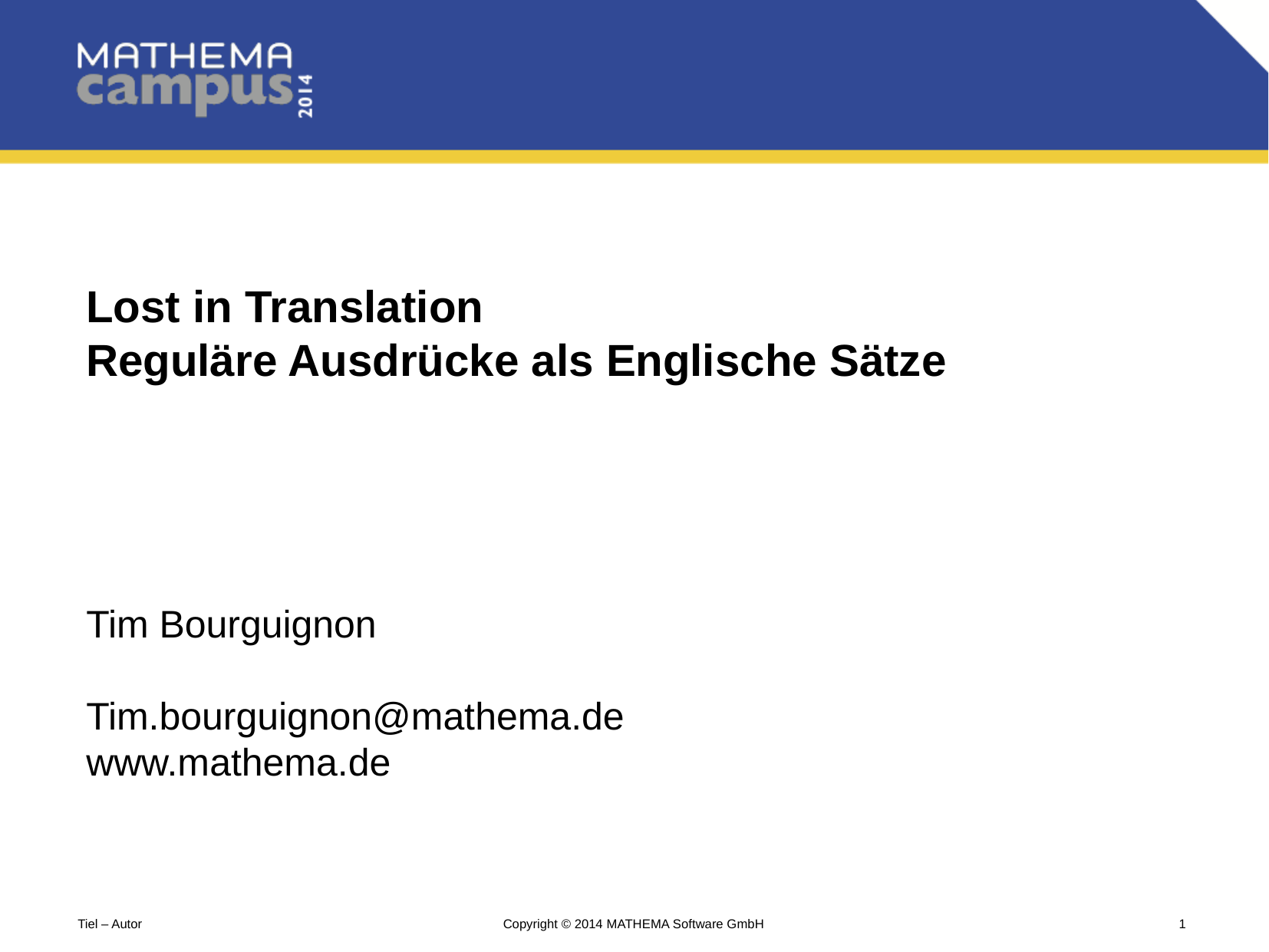

Lost in Translation
Reguläre Ausdrücke als Englische Sätze

Tim Bourguignon

Tim.bourguignon@mathema.de
www.mathema.de